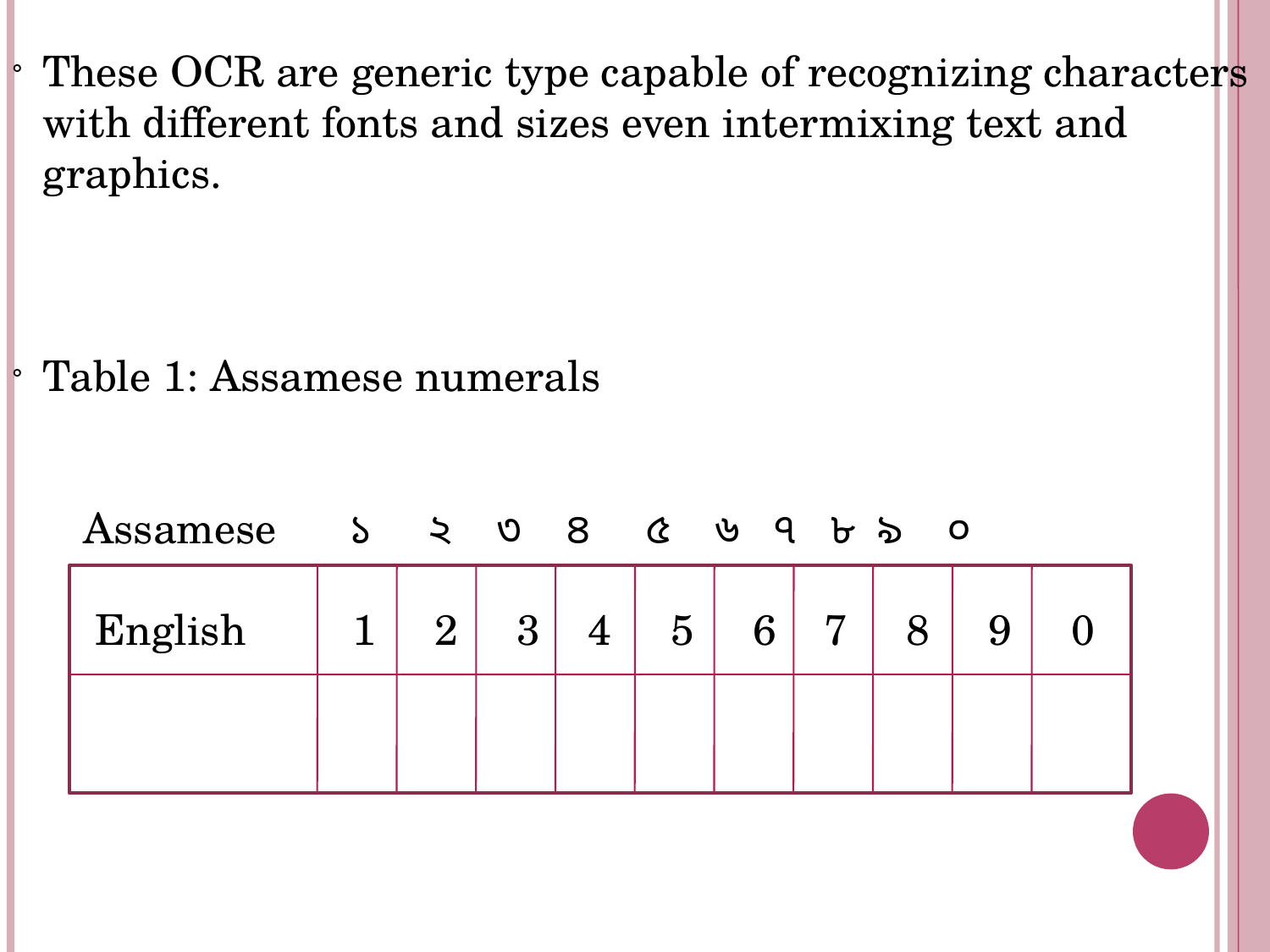

These OCR are generic type capable of recognizing characters with different fonts and sizes even intermixing text and graphics.

Table 1: Assamese numerals

      Assamese      ১     ২    ৩    ৪     ৫    ৬   ৭   ৮  ৯    ০

       English         1     2     3    4     5     6    7     8     9     0